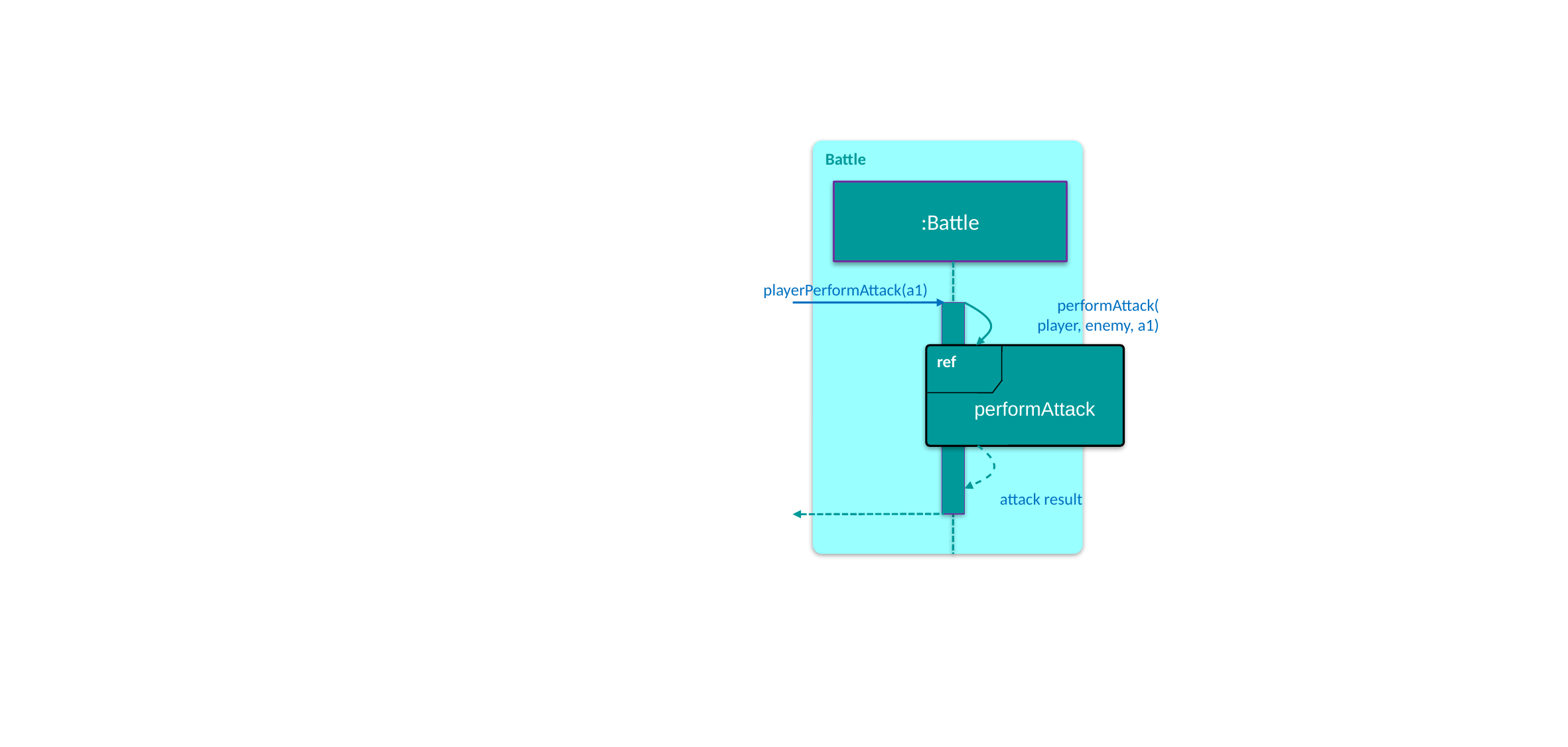

Battle
:Battle

playerPerformAttack(a1)
performAttack(
player, enemy, a1)

ref

performAttack

attack result